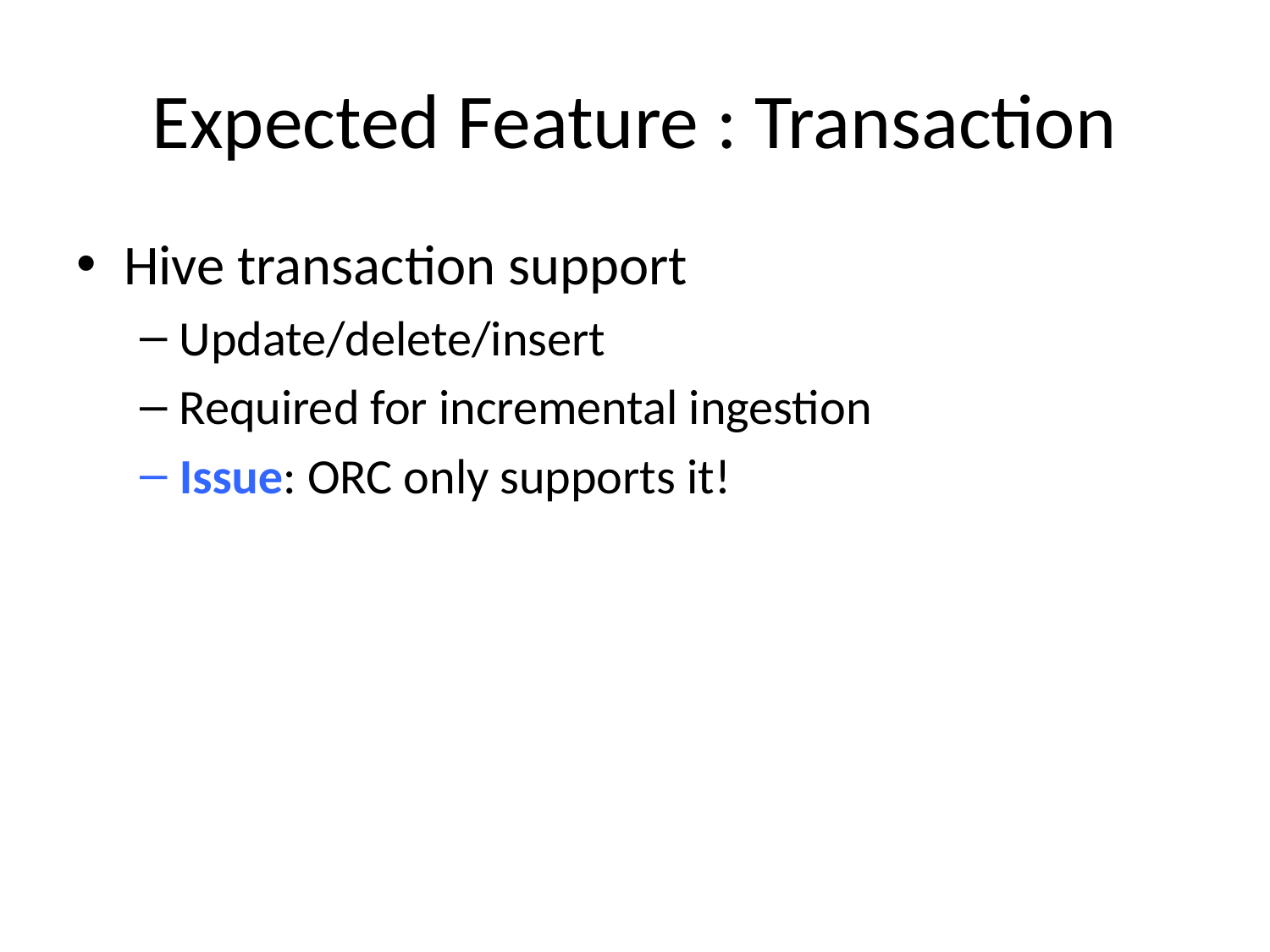

# Expected Feature : Transaction
Hive transaction support
Update/delete/insert
Required for incremental ingestion
Issue: ORC only supports it!